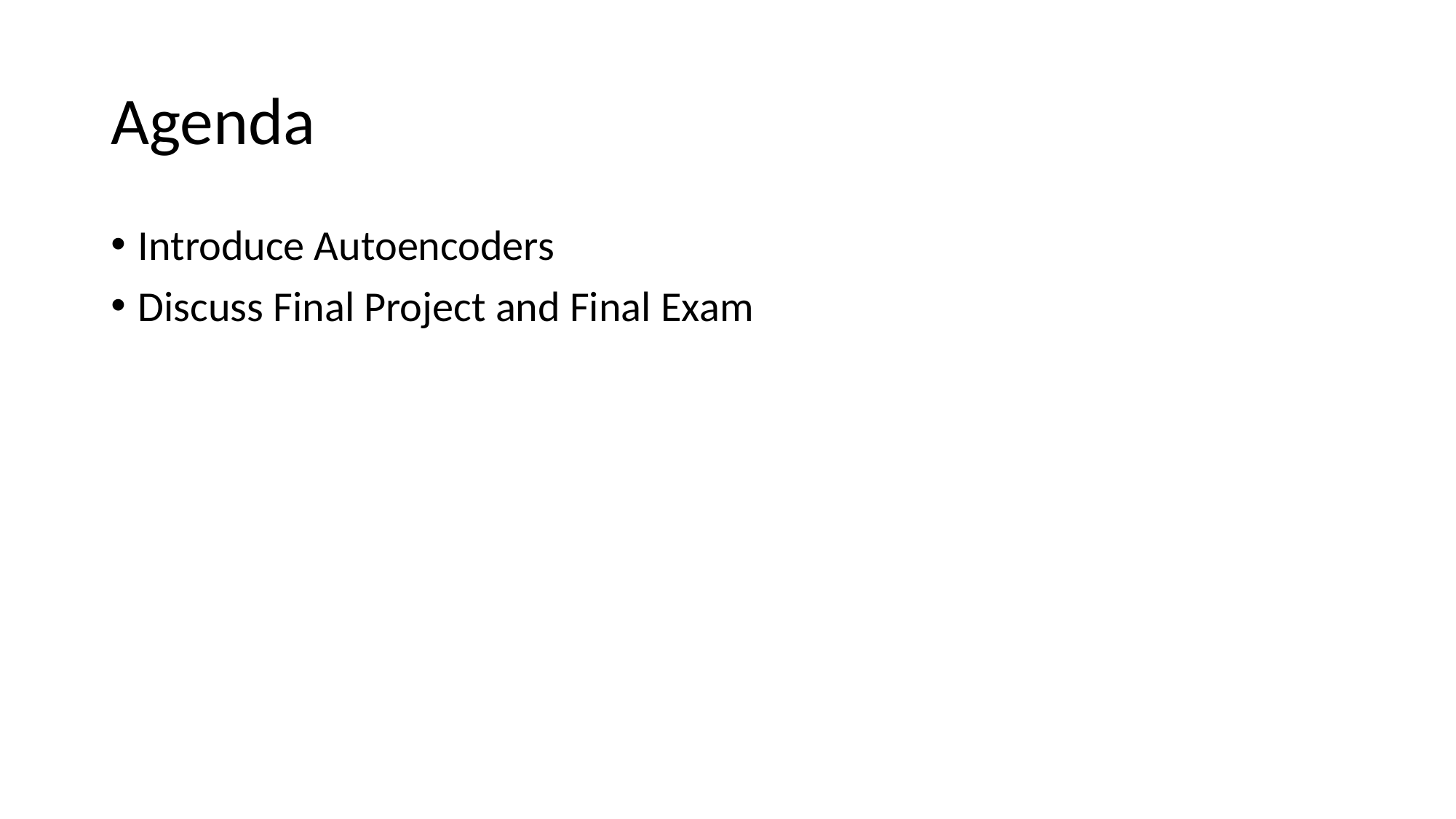

# Agenda
Introduce Autoencoders
Discuss Final Project and Final Exam